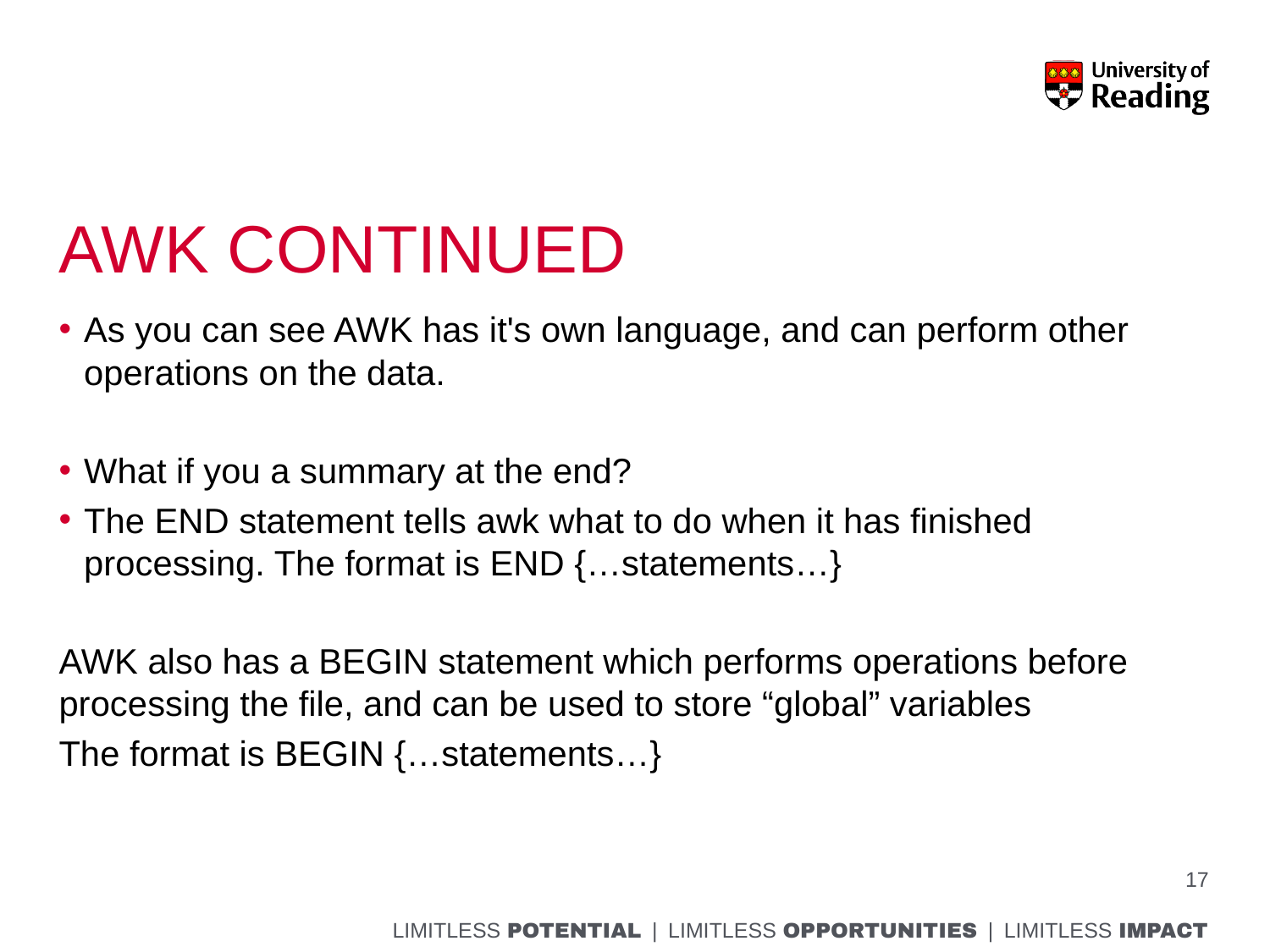

# Awk continued
As you can see AWK has it's own language, and can perform other operations on the data.

What if you a summary at the end?
The END statement tells awk what to do when it has finished processing. The format is END {…statements…}

AWK also has a BEGIN statement which performs operations before processing the file, and can be used to store “global” variables
The format is BEGIN {…statements…}
17